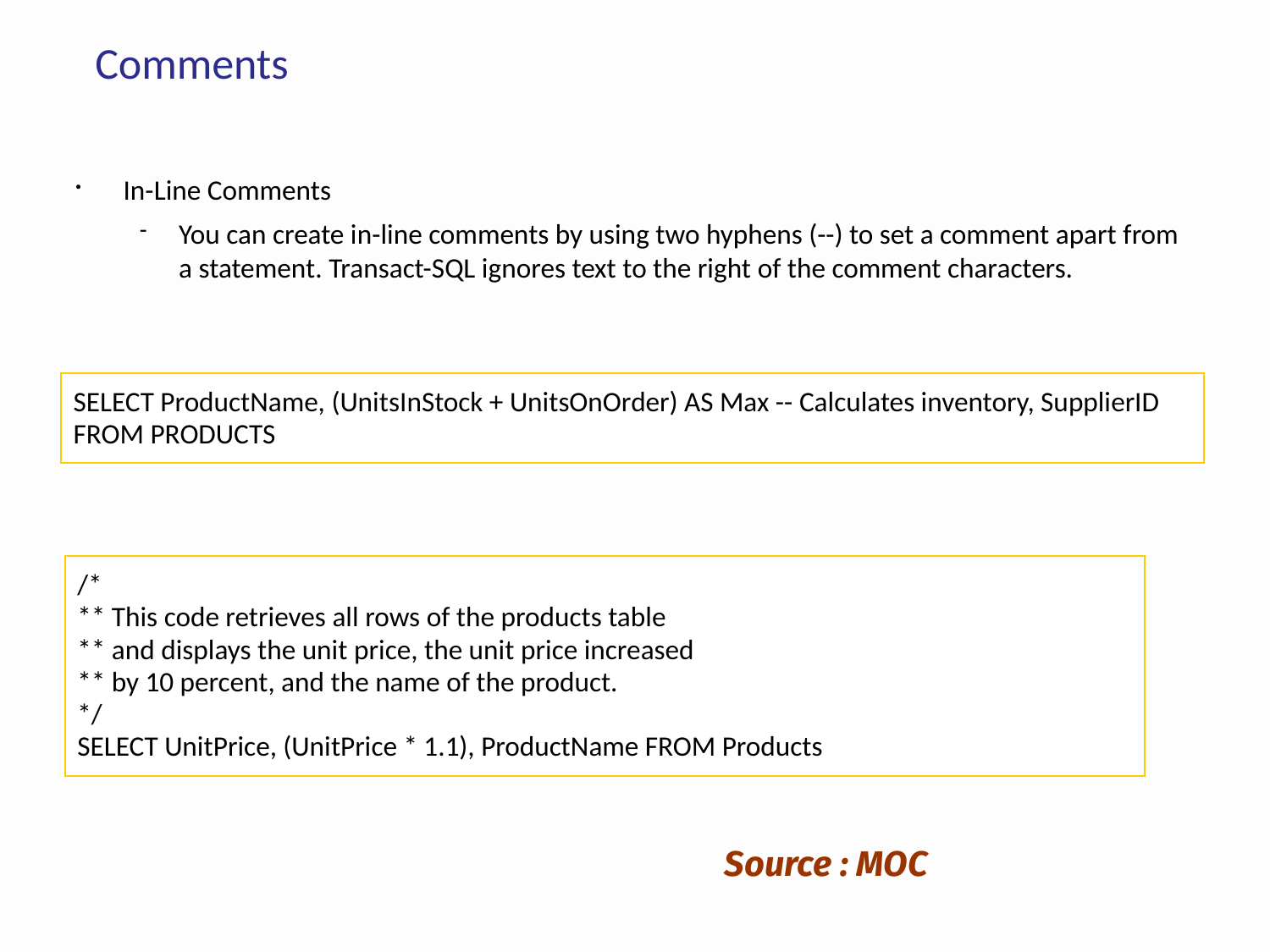

# Comments
In-Line Comments
You can create in-line comments by using two hyphens (--) to set a comment apart from a statement. Transact-SQL ignores text to the right of the comment characters.

Block Comments

SELECT ProductName, (UnitsInStock + UnitsOnOrder) AS Max -- Calculates inventory, SupplierID FROM PRODUCTS
/*
** This code retrieves all rows of the products table
** and displays the unit price, the unit price increased
** by 10 percent, and the name of the product.
*/
SELECT UnitPrice, (UnitPrice * 1.1), ProductName FROM Products
Source : MOC